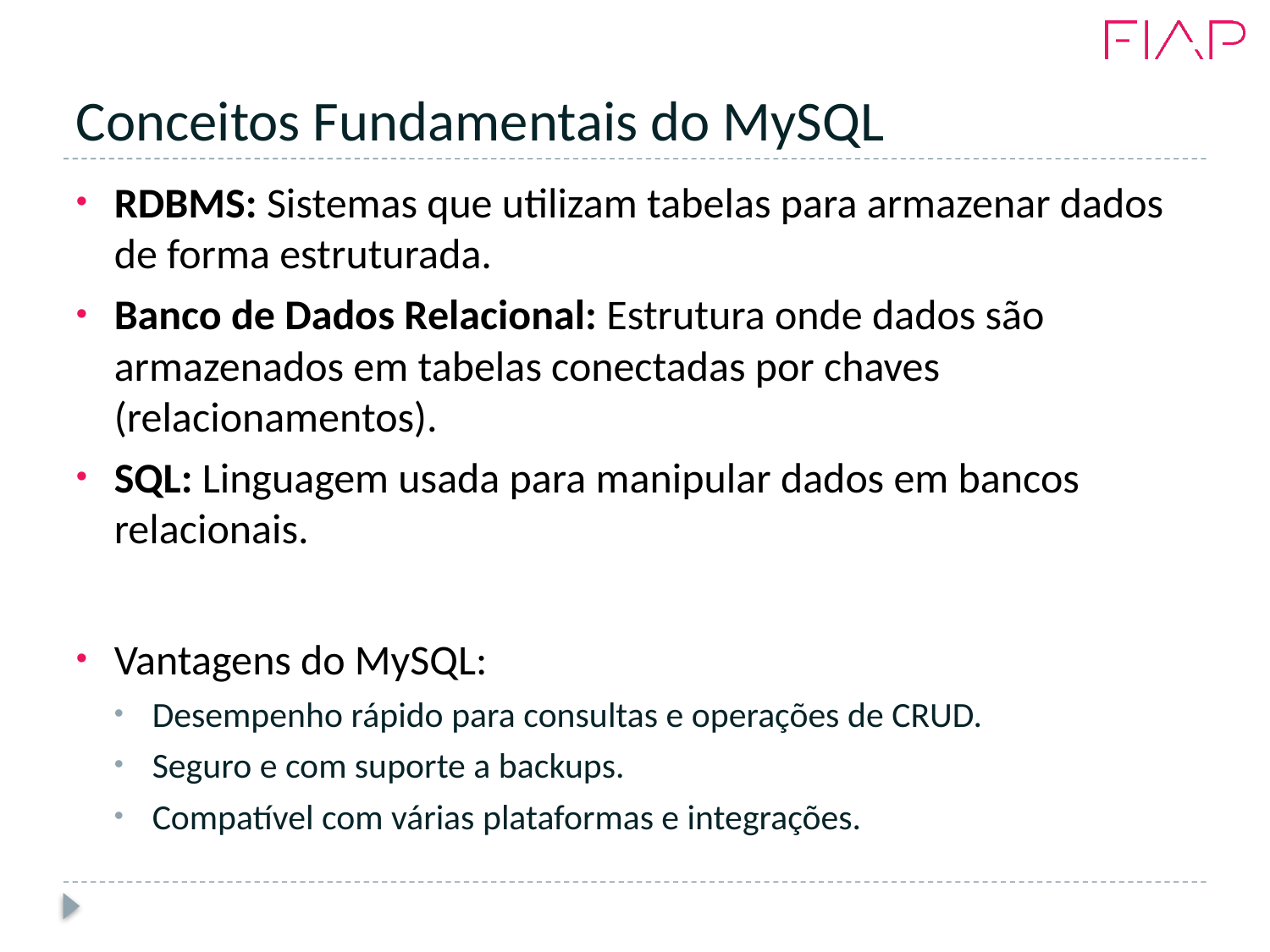

# Conceitos Fundamentais do MySQL
RDBMS: Sistemas que utilizam tabelas para armazenar dados de forma estruturada.
Banco de Dados Relacional: Estrutura onde dados são armazenados em tabelas conectadas por chaves (relacionamentos).
SQL: Linguagem usada para manipular dados em bancos relacionais.

Vantagens do MySQL:
Desempenho rápido para consultas e operações de CRUD.
Seguro e com suporte a backups.
Compatível com várias plataformas e integrações.